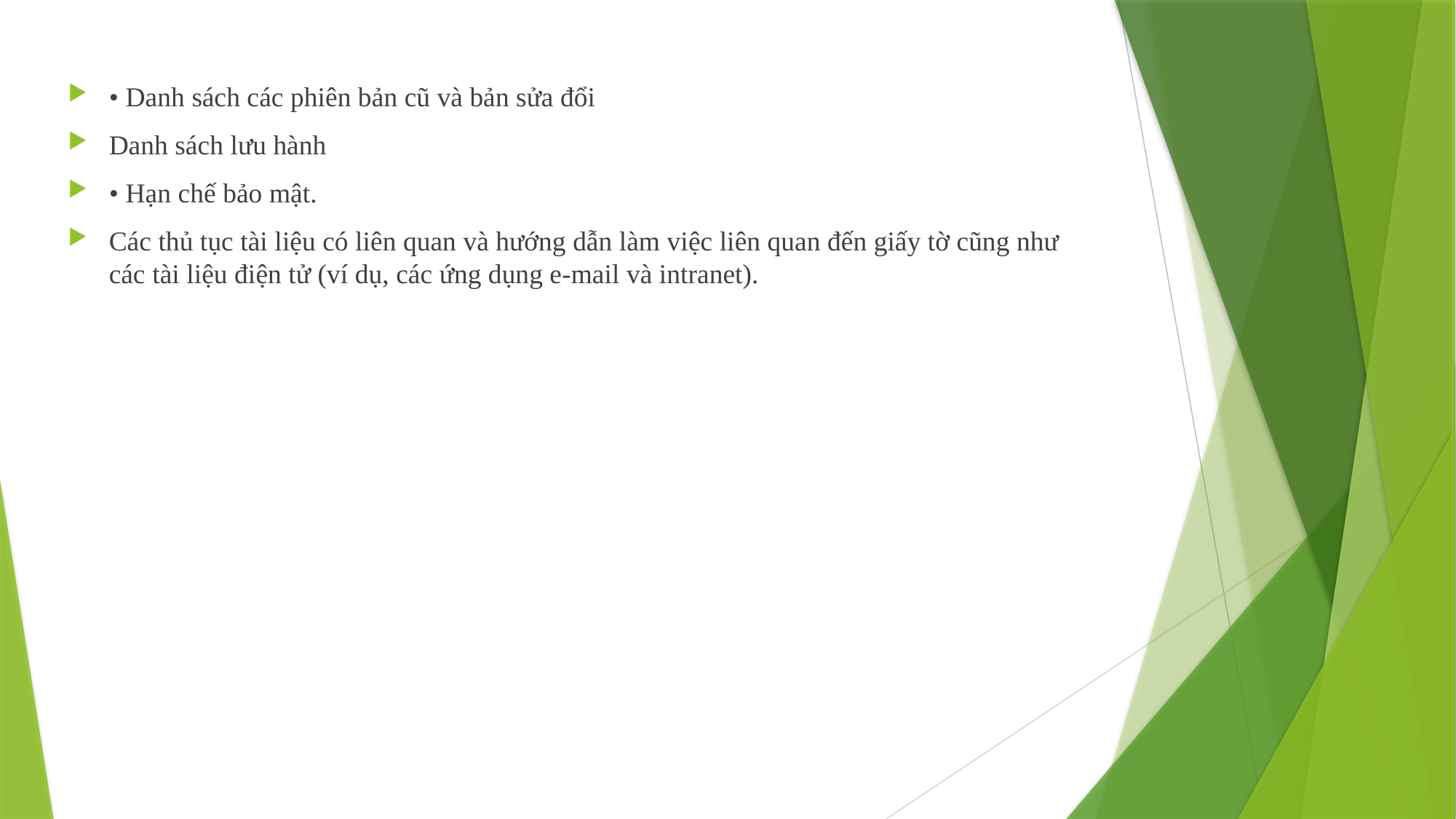

• Danh sách các phiên bản cũ và bản sửa đổi
Danh sách lưu hành
• Hạn chế bảo mật.
Các thủ tục tài liệu có liên quan và hướng dẫn làm việc liên quan đến giấy tờ cũng như các tài liệu điện tử (ví dụ, các ứng dụng e-mail và intranet).